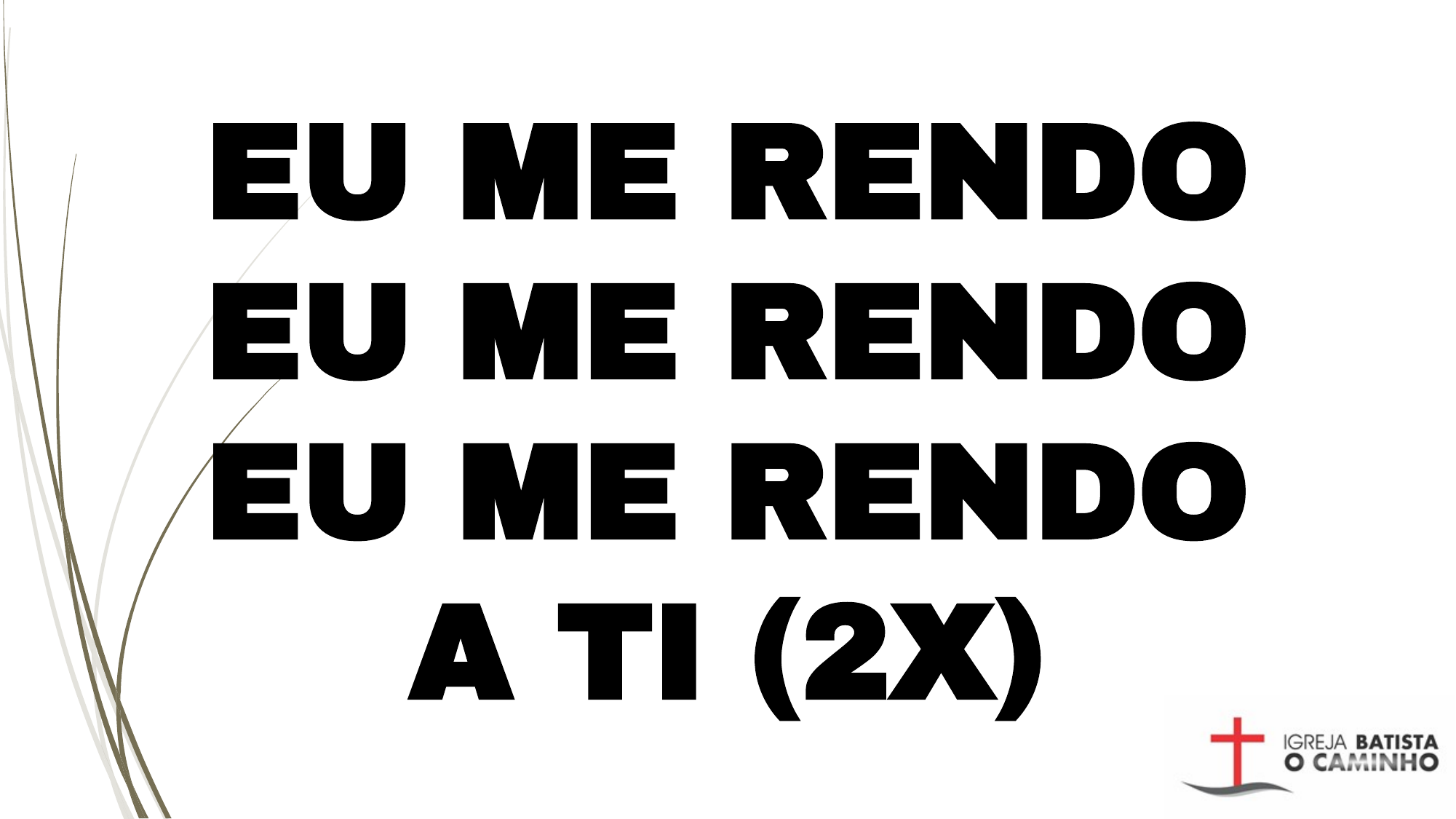

# EU ME RENDO EU ME RENDO EU ME RENDO A TI (2X)